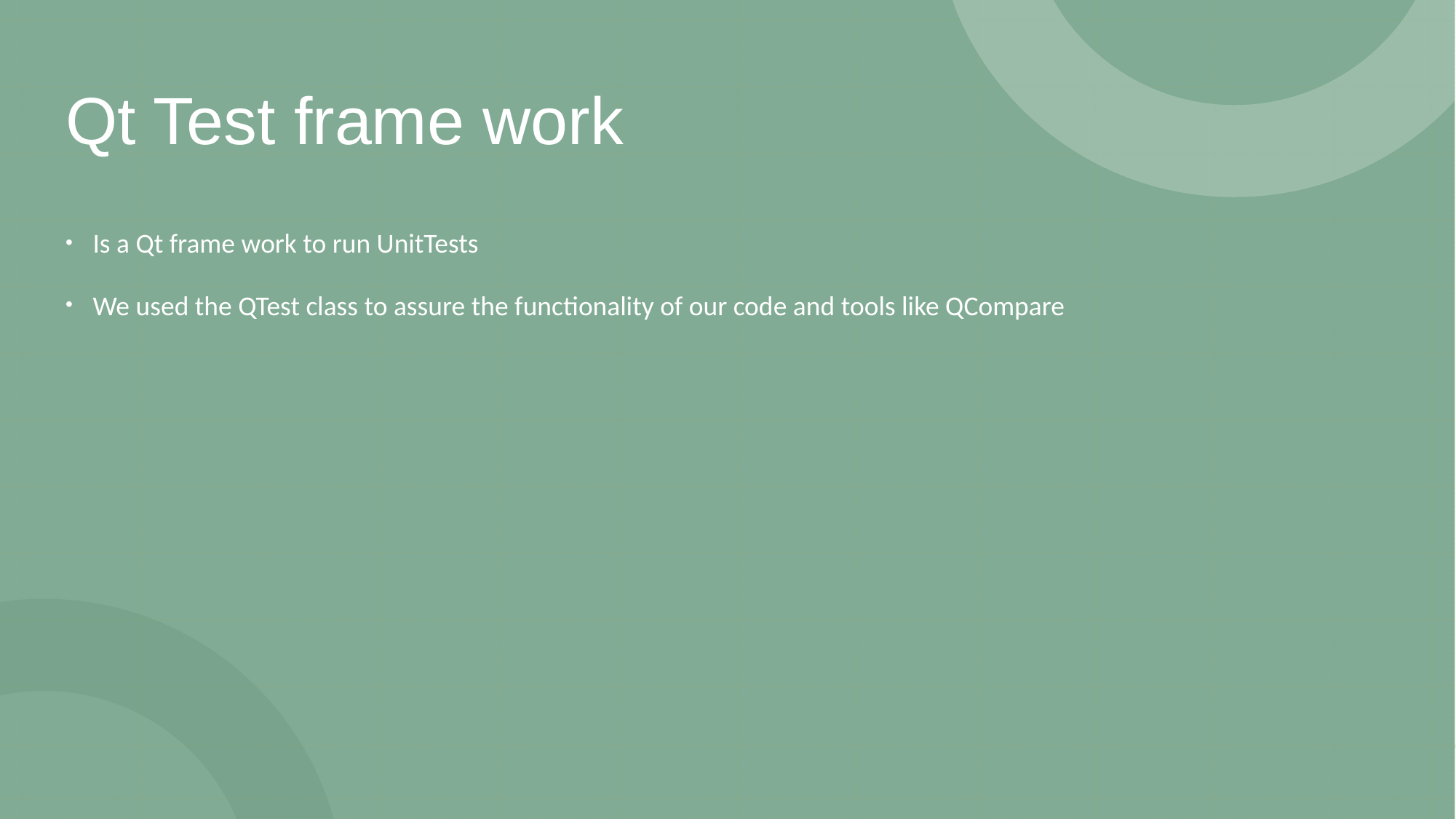

# Qt Test frame work
Is a Qt frame work to run UnitTests
We used the QTest class to assure the functionality of our code and tools like QCompare